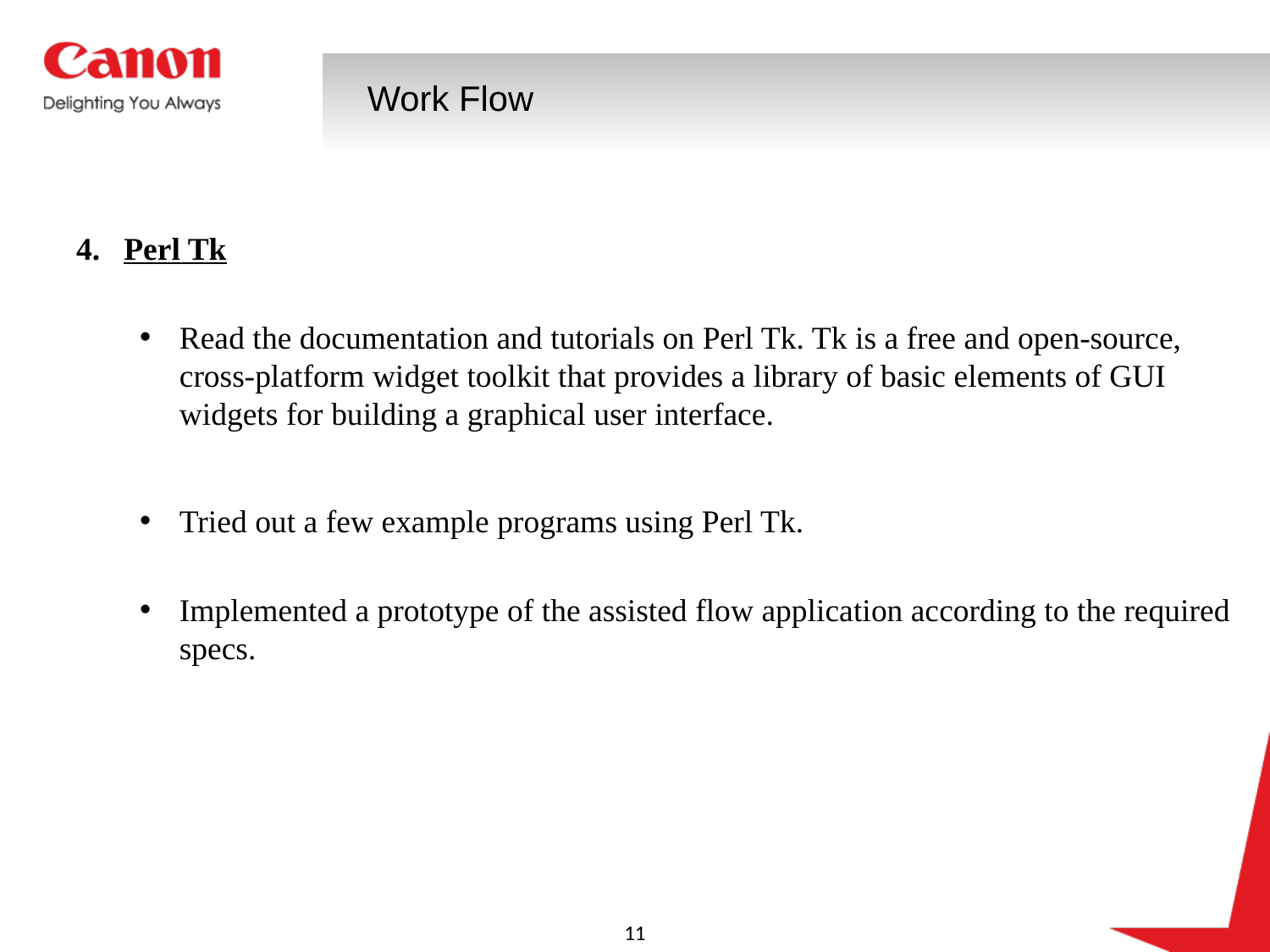

Work Flow
4.	Perl Tk

Read the documentation and tutorials on Perl Tk. Tk is a free and open-source, cross-platform widget toolkit that provides a library of basic elements of GUI widgets for building a graphical user interface.

Tried out a few example programs using Perl Tk.

Implemented a prototype of the assisted flow application according to the required specs.